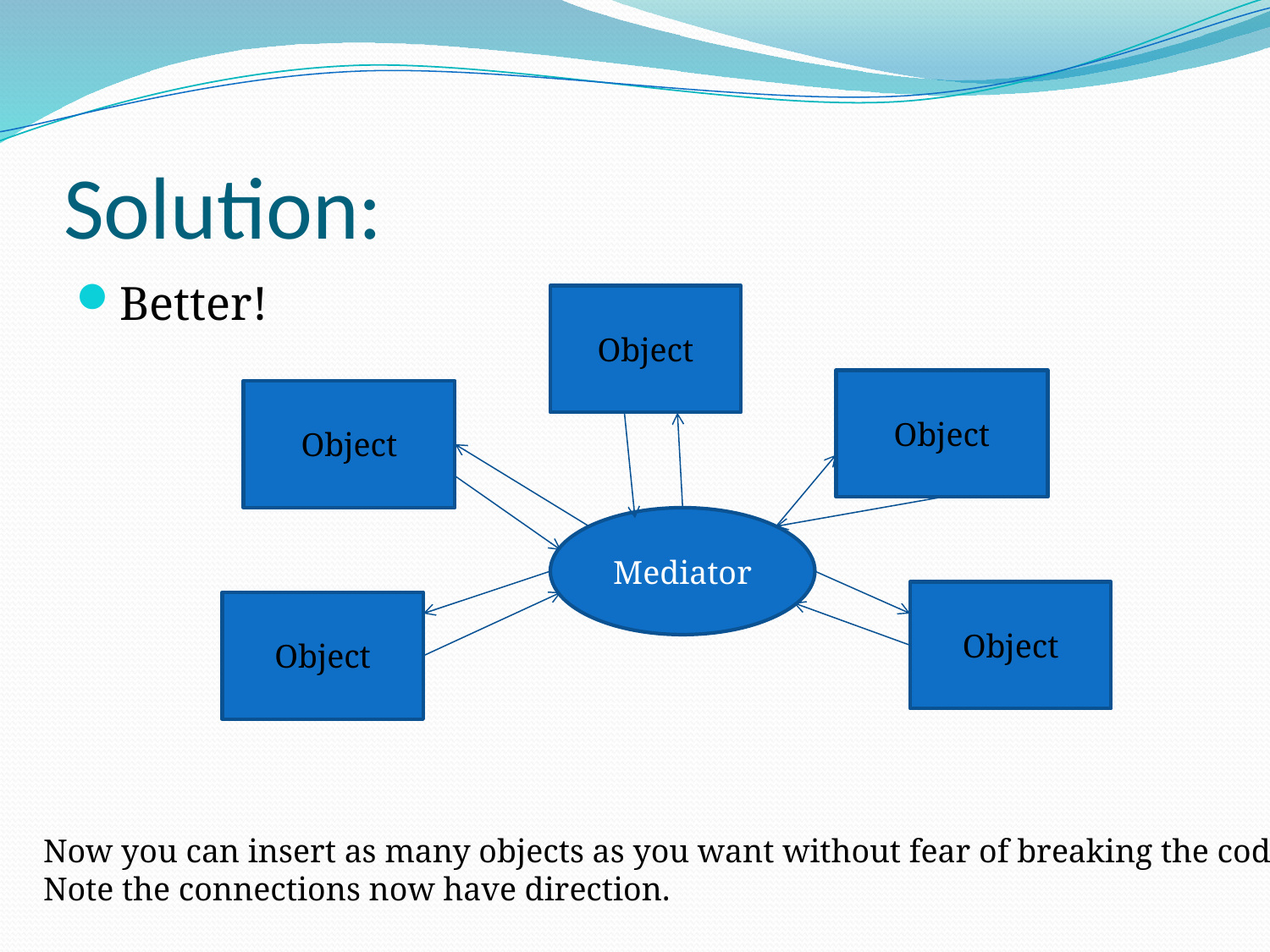

# Solution:
Better!
Object
Object
Object
Mediator
Object
Object
Now you can insert as many objects as you want without fear of breaking the code!
Note the connections now have direction.